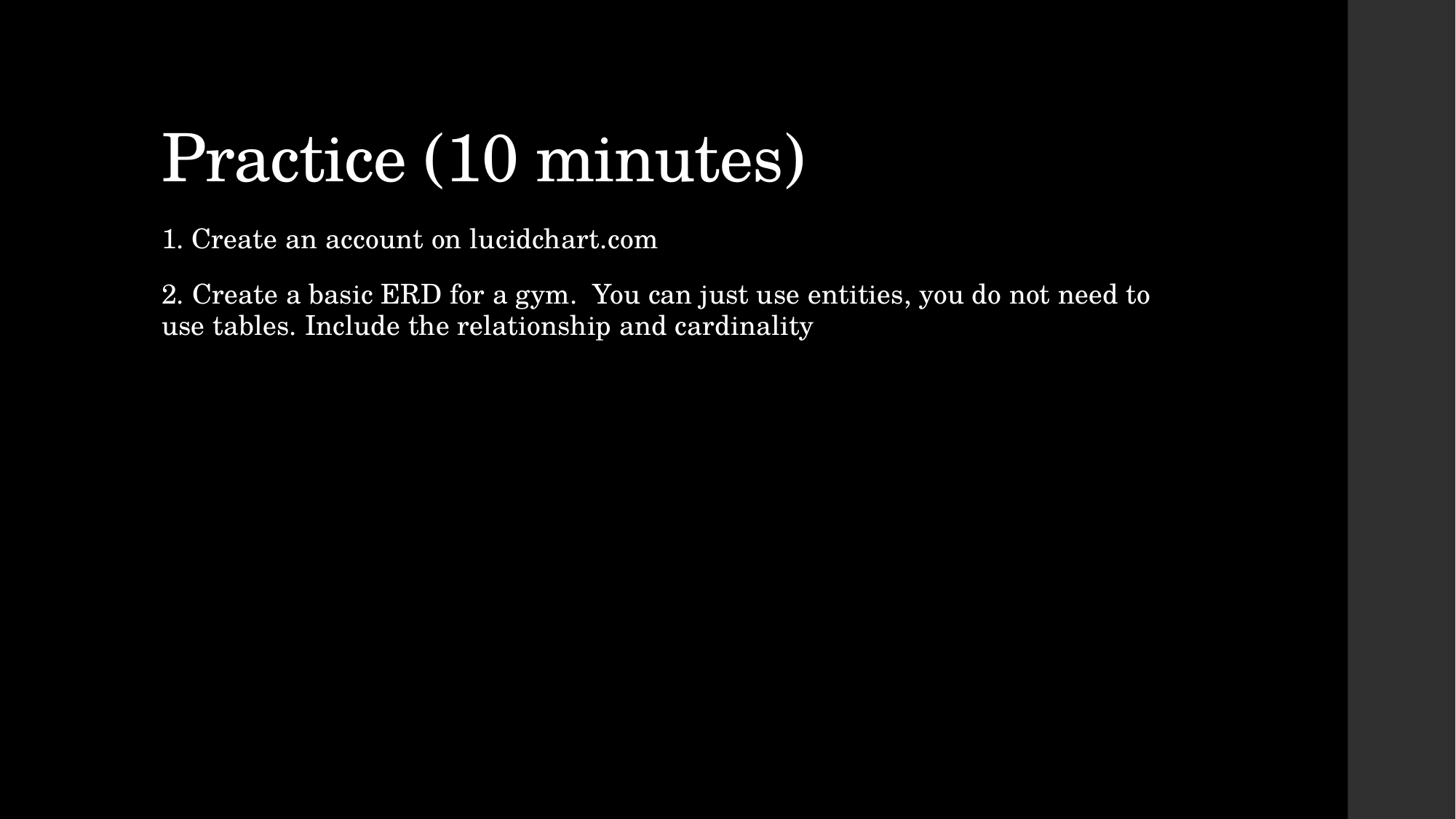

# Practice (10 minutes)
1. Create an account on lucidchart.com
2. Create a basic ERD for a gym.  You can just use entities, you do not need to use tables. Include the relationship and cardinality